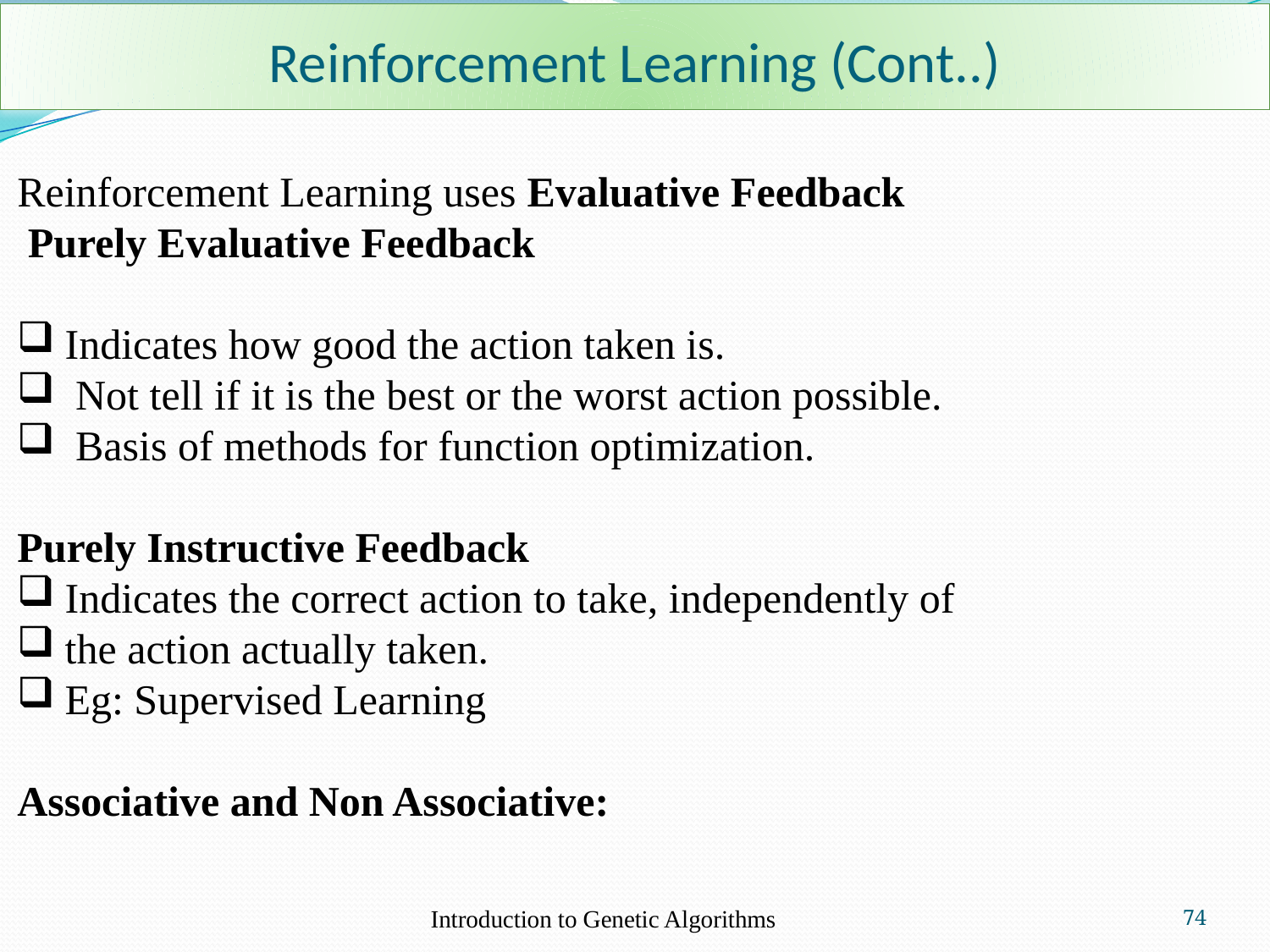

# Reinforcement Learning (Cont..)
Reinforcement Learning uses Evaluative Feedback
 Purely Evaluative Feedback

Indicates how good the action taken is.
 Not tell if it is the best or the worst action possible.
 Basis of methods for function optimization.

Purely Instructive Feedback
Indicates the correct action to take, independently of
the action actually taken.
Eg: Supervised Learning

Associative and Non Associative:
Introduction to Genetic Algorithms
74